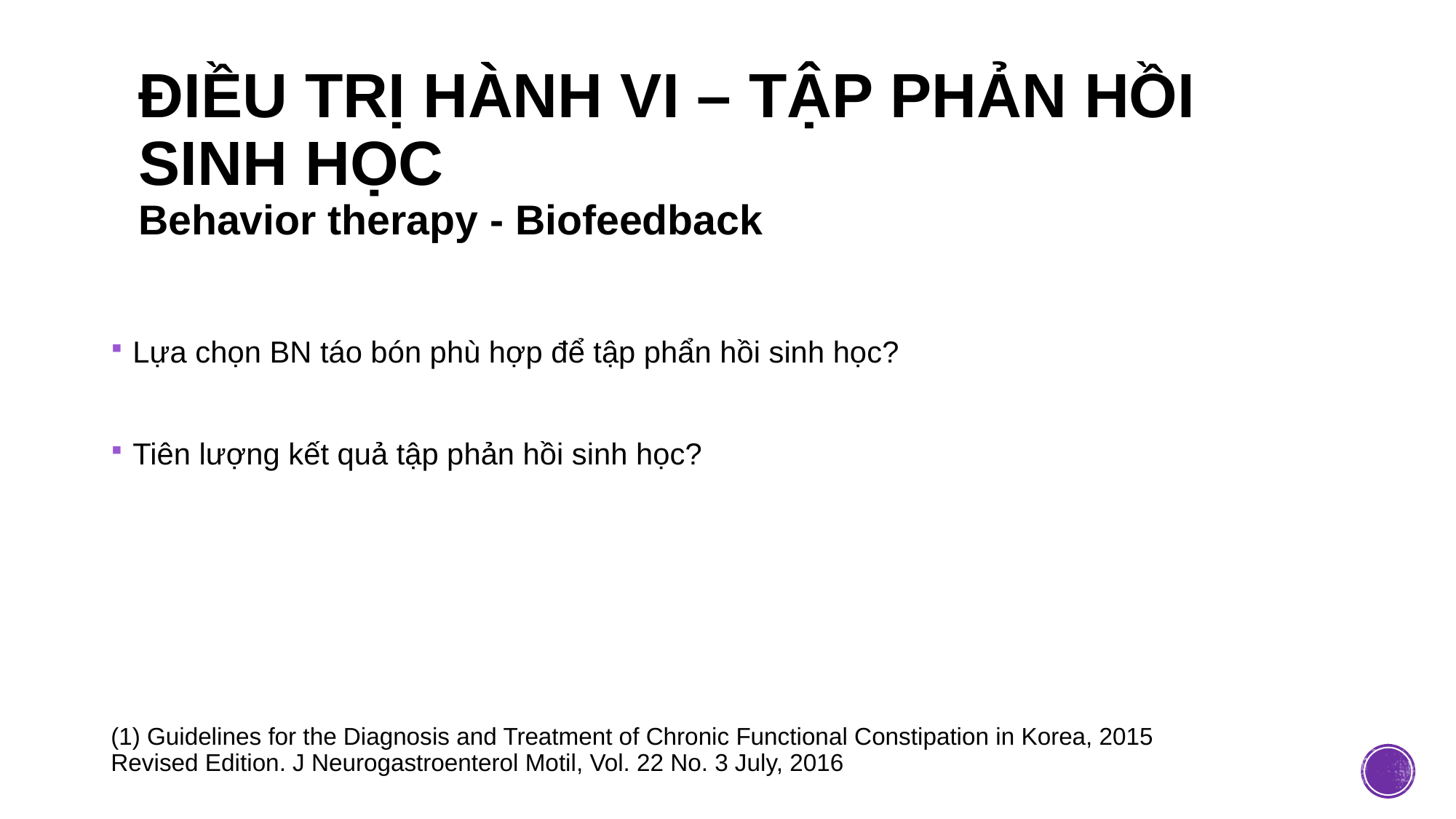

# ĐIỀU TRỊ HÀNH VI – TẬP PHẢN HỒI SINH HỌC Behavior therapy - Biofeedback
Lựa chọn BN táo bón phù hợp để tập phẩn hồi sinh học?

Tiên lượng kết quả tập phản hồi sinh học?

(1) Guidelines for the Diagnosis and Treatment of Chronic Functional Constipation in Korea, 2015 Revised Edition. J Neurogastroenterol Motil, Vol. 22 No. 3 July, 2016